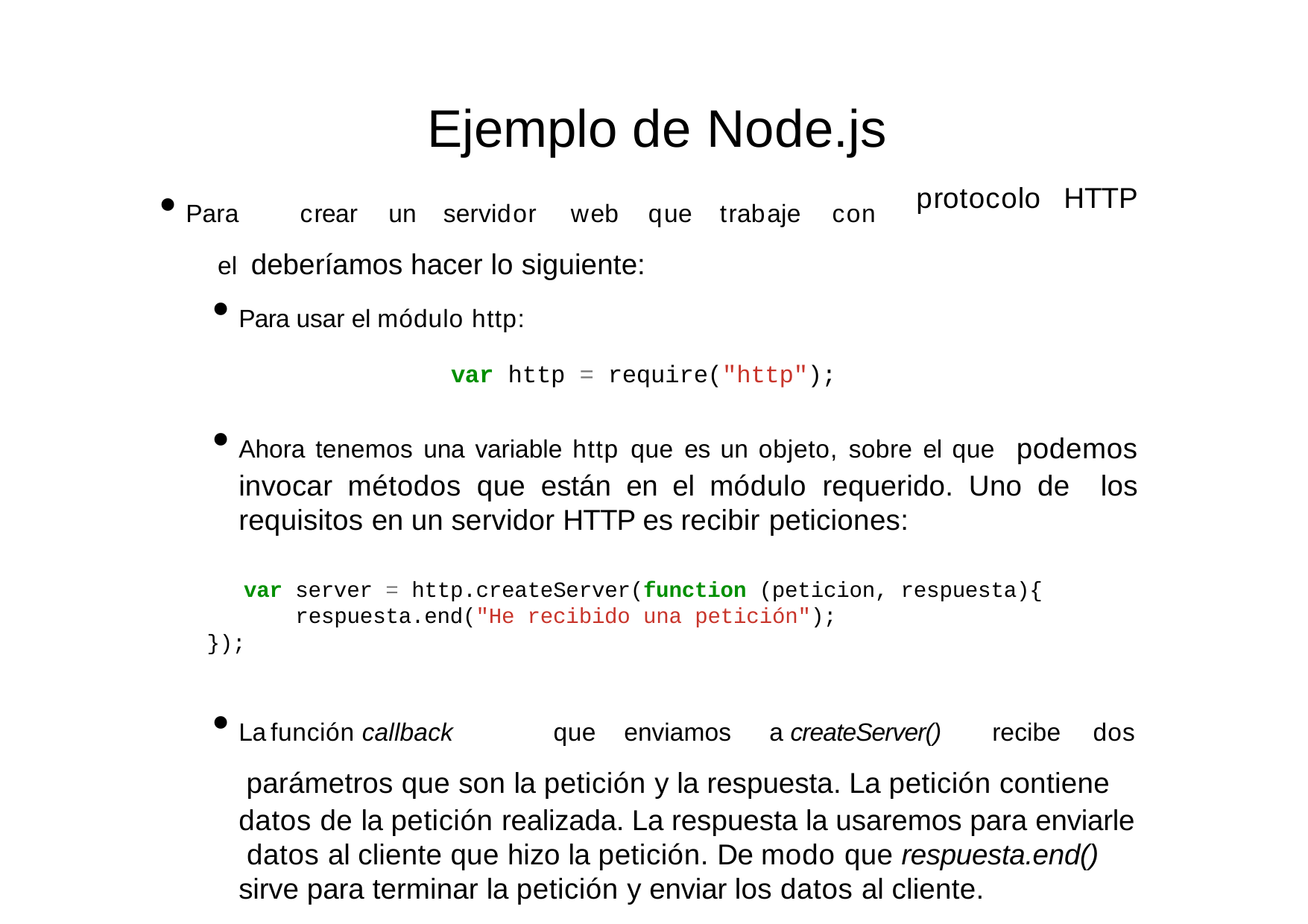

# Ejemplo de Node.js
protocolo
HTTP
Para	crear	un	servidor	web	que	trabaje	con	el  deberíamos hacer lo siguiente:
Para usar el módulo http:
var http = require("http");

Ahora tenemos una variable http que es un objeto, sobre el que  podemos invocar métodos que están en el módulo requerido. Uno de  los requisitos en un servidor HTTP es recibir peticiones:

var server = http.createServer(function (peticion, respuesta){  respuesta.end("He recibido una petición");
});

La	función callback	que	enviamos	a createServer()	recibe	dos  parámetros que son la petición y la respuesta. La petición contiene  datos de la petición realizada. La respuesta la usaremos para enviarle  datos al cliente que hizo la petición. De modo que respuesta.end()  sirve para terminar la petición y enviar los datos al cliente.